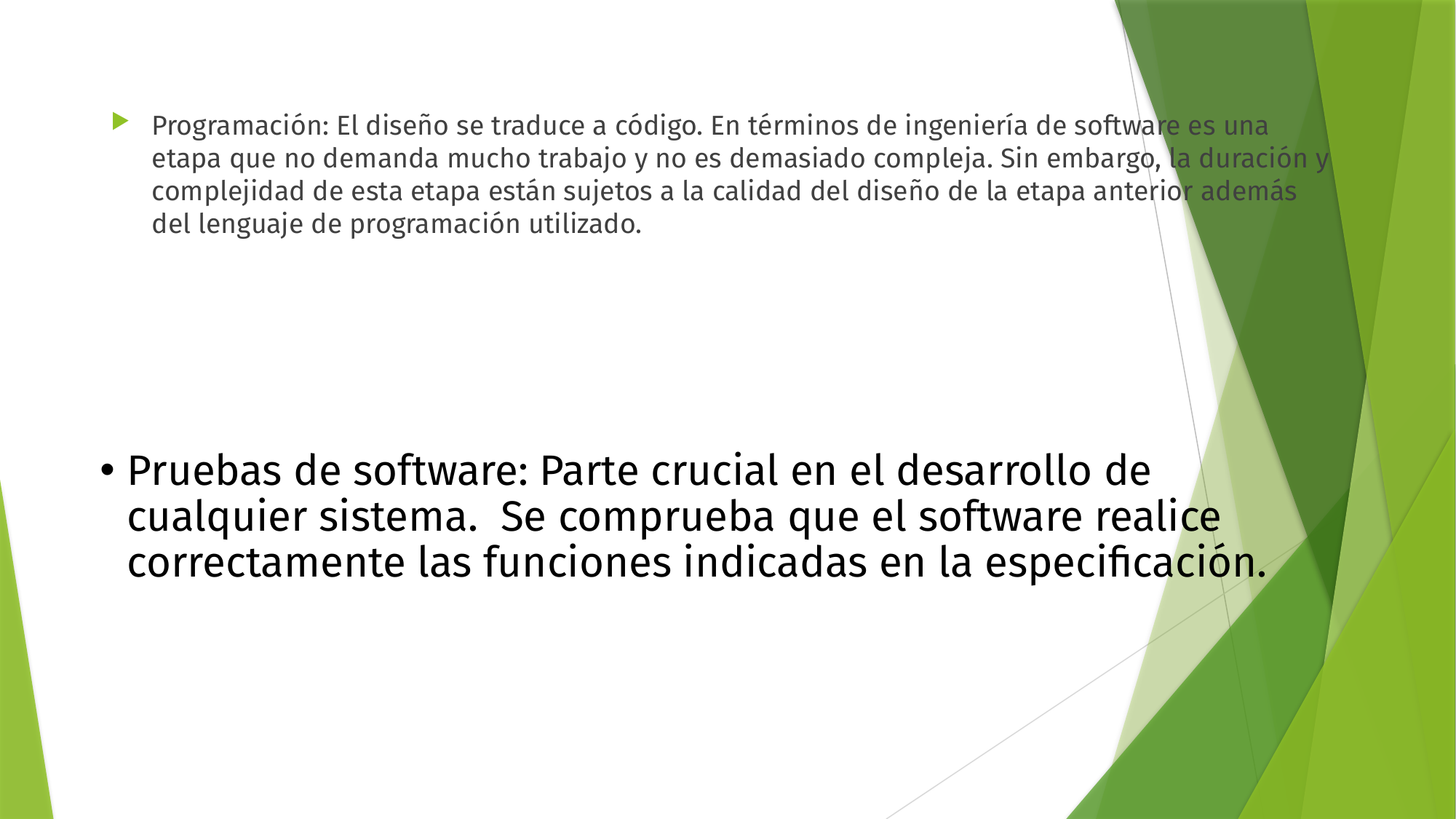

Programación: El diseño se traduce a código. En términos de ingeniería de software es una etapa que no demanda mucho trabajo y no es demasiado compleja. Sin embargo, la duración y complejidad de esta etapa están sujetos a la calidad del diseño de la etapa anterior además del lenguaje de programación utilizado.
Pruebas de software: Parte crucial en el desarrollo de cualquier sistema.  Se comprueba que el software realice correctamente las funciones indicadas en la especificación.